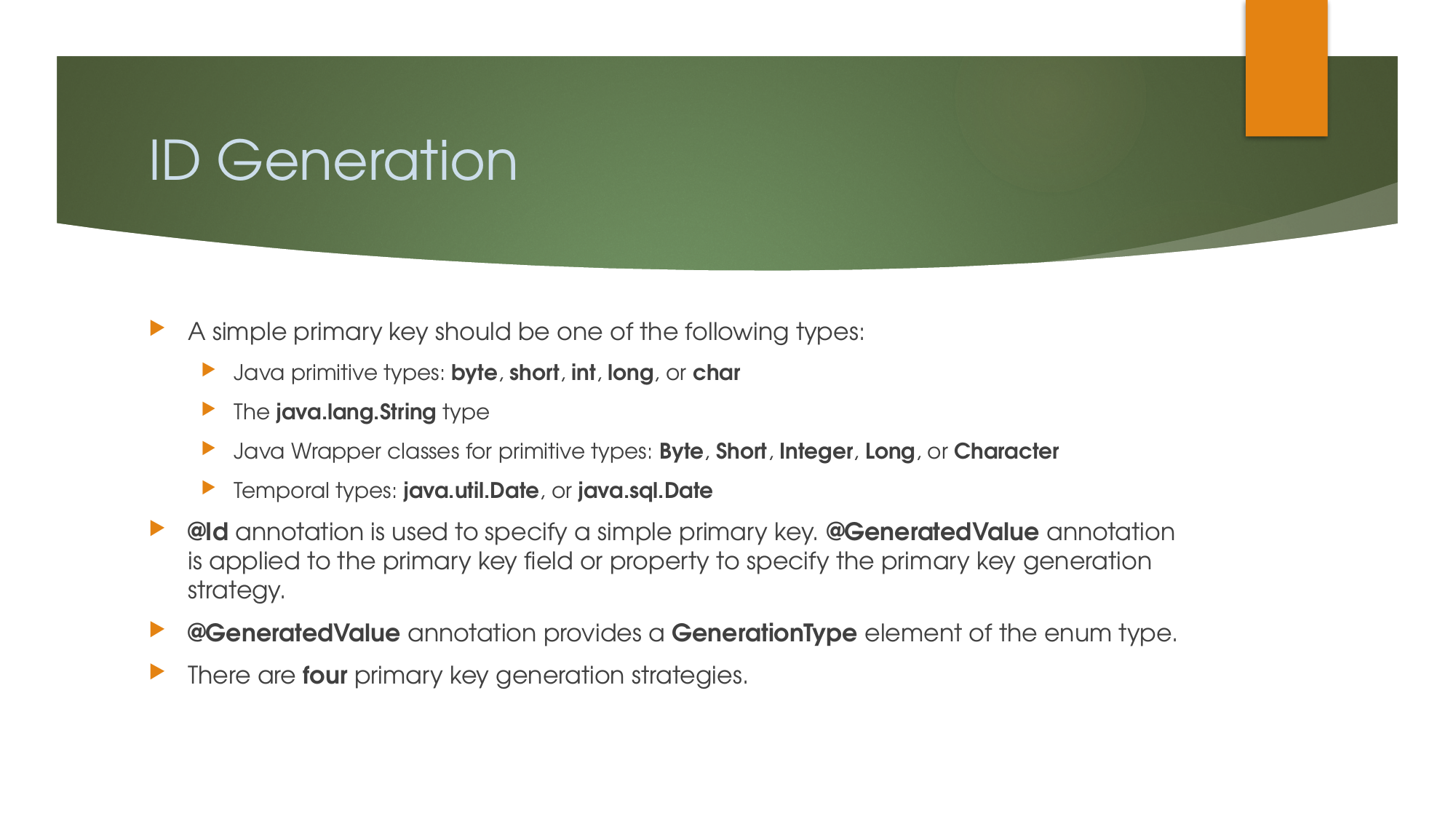

# ID Generation
A simple primary key should be one of the following types:
Java primitive types: byte, short, int, long, or char
The java.lang.String type
Java Wrapper classes for primitive types: Byte, Short, Integer, Long, or Character
Temporal types: java.util.Date, or java.sql.Date
@Id annotation is used to specify a simple primary key. @GeneratedValue annotation is applied to the primary key field or property to specify the primary key generation strategy.
@GeneratedValue annotation provides a GenerationType element of the enum type.
There are four primary key generation strategies.